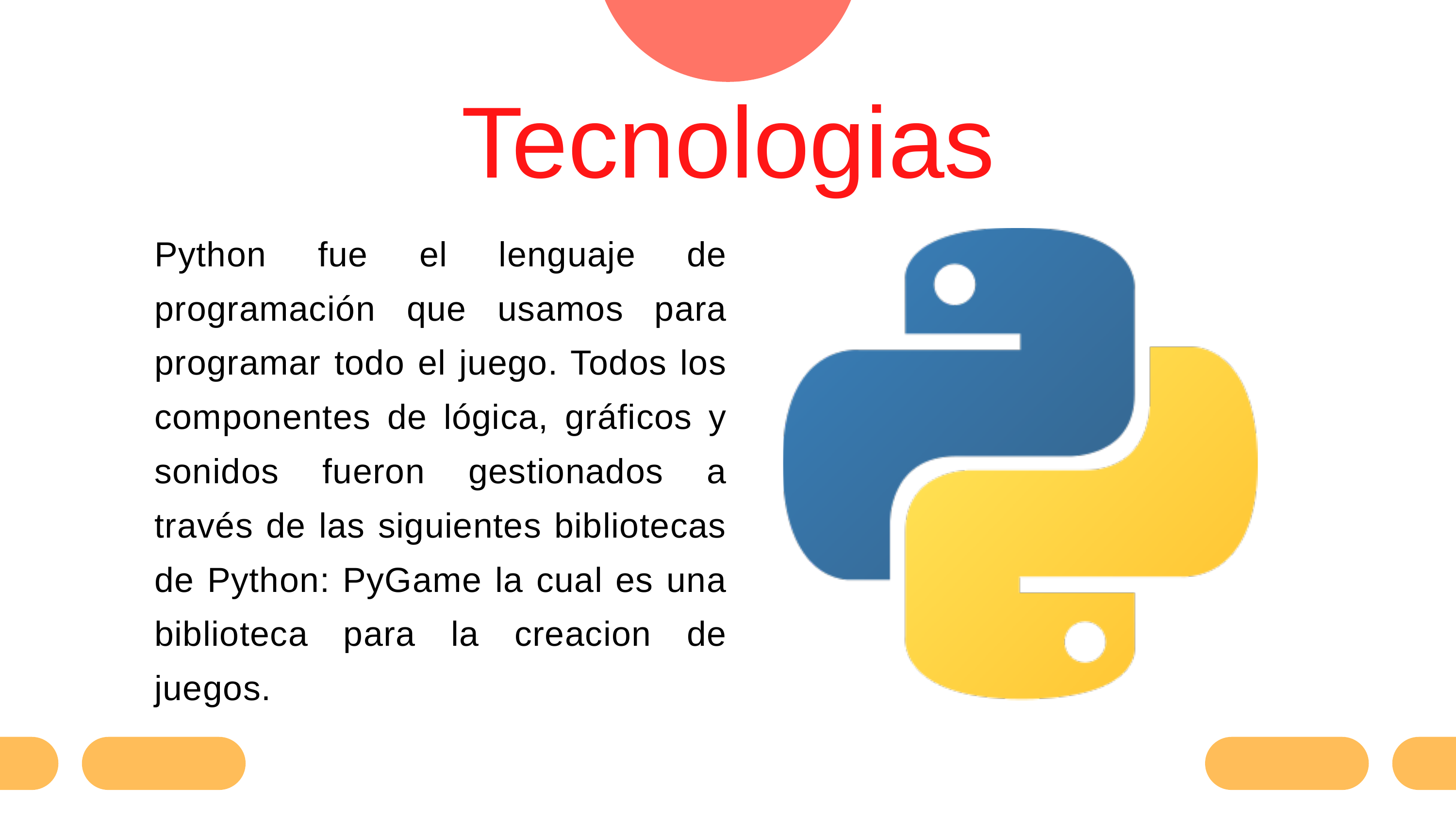

Tecnologias
Python fue el lenguaje de programación que usamos para programar todo el juego. Todos los componentes de lógica, gráficos y sonidos fueron gestionados a través de las siguientes bibliotecas de Python: PyGame la cual es una biblioteca para la creacion de juegos.